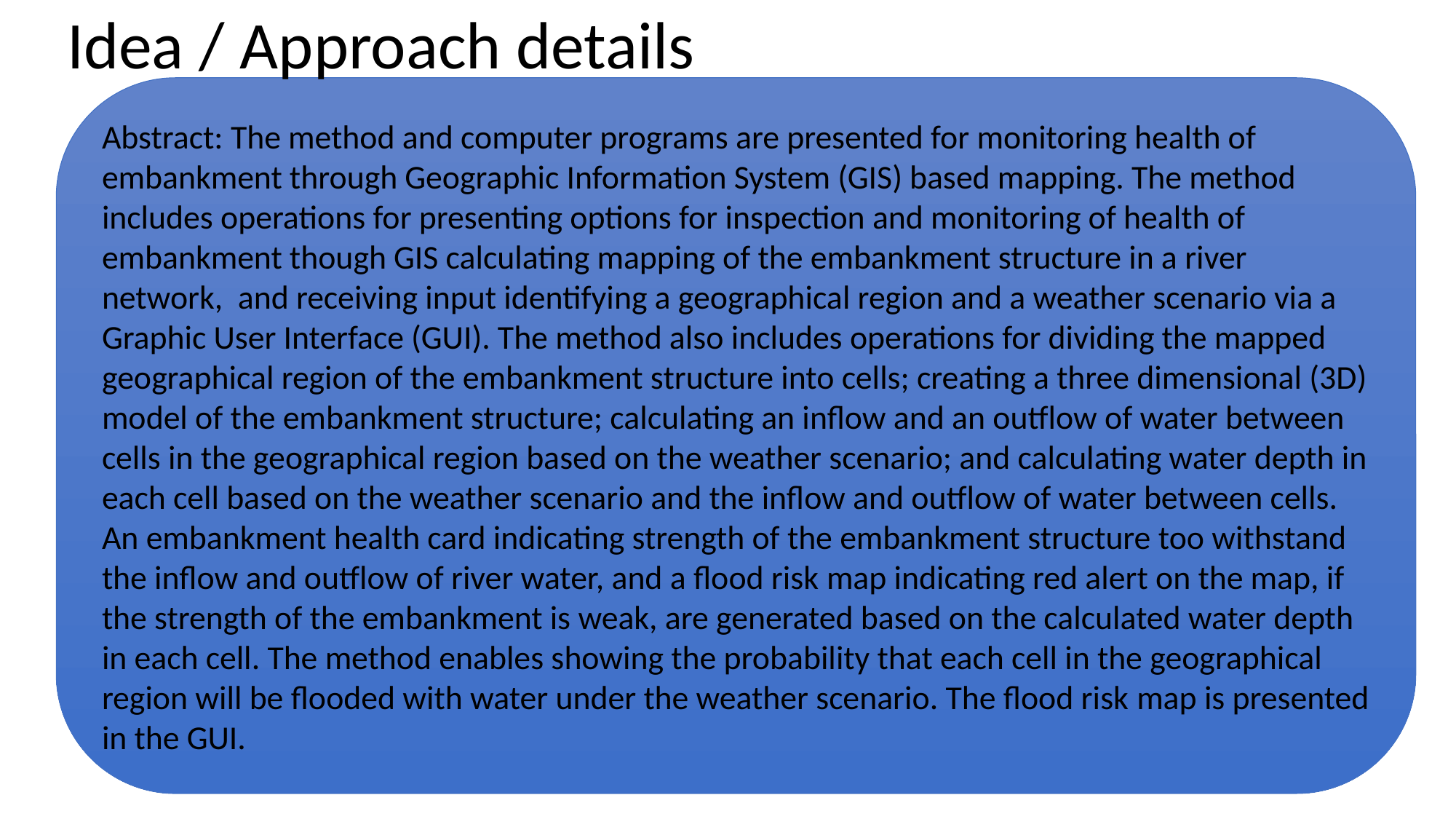

# Idea / Approach details
Abstract: The method and computer programs are presented for monitoring health of embankment through Geographic Information System (GIS) based mapping. The method includes operations for presenting options for inspection and monitoring of health of embankment though GIS calculating mapping of the embankment structure in a river network,  and receiving input identifying a geographical region and a weather scenario via a Graphic User Interface (GUI). The method also includes operations for dividing the mapped geographical region of the embankment structure into cells; creating a three dimensional (3D) model of the embankment structure; calculating an inflow and an outflow of water between cells in the geographical region based on the weather scenario; and calculating water depth in each cell based on the weather scenario and the inflow and outflow of water between cells. An embankment health card indicating strength of the embankment structure too withstand the inflow and outflow of river water, and a flood risk map indicating red alert on the map, if the strength of the embankment is weak, are generated based on the calculated water depth in each cell. The method enables showing the probability that each cell in the geographical region will be flooded with water under the weather scenario. The flood risk map is presented in the GUI.